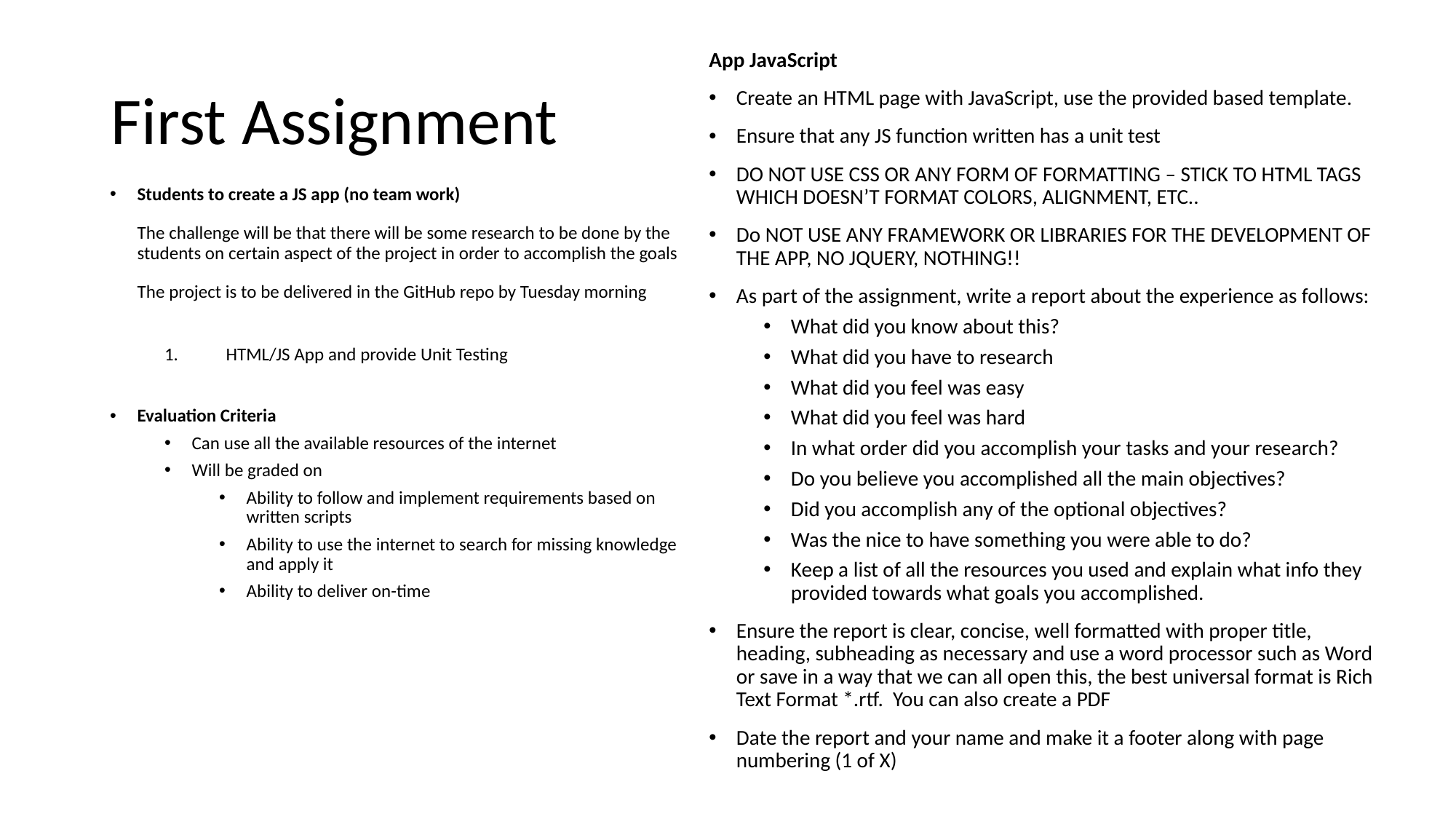

# First Assignment
App JavaScript
Create an HTML page with JavaScript, use the provided based template.
Ensure that any JS function written has a unit test
DO NOT USE CSS OR ANY FORM OF FORMATTING – STICK TO HTML TAGS WHICH DOESN’T FORMAT COLORS, ALIGNMENT, ETC..
Do NOT USE ANY FRAMEWORK OR LIBRARIES FOR THE DEVELOPMENT OF THE APP, NO JQUERY, NOTHING!!
As part of the assignment, write a report about the experience as follows:
What did you know about this?
What did you have to research
What did you feel was easy
What did you feel was hard
In what order did you accomplish your tasks and your research?
Do you believe you accomplished all the main objectives?
Did you accomplish any of the optional objectives?
Was the nice to have something you were able to do?
Keep a list of all the resources you used and explain what info they provided towards what goals you accomplished.
Ensure the report is clear, concise, well formatted with proper title, heading, subheading as necessary and use a word processor such as Word or save in a way that we can all open this, the best universal format is Rich Text Format *.rtf.  You can also create a PDF
Date the report and your name and make it a footer along with page numbering (1 of X)
Students to create a JS app (no team work)
The challenge will be that there will be some research to be done by the students on certain aspect of the project in order to accomplish the goals
The project is to be delivered in the GitHub repo by Tuesday morning

HTML/JS App and provide Unit Testing

Evaluation Criteria
Can use all the available resources of the internet
Will be graded on
Ability to follow and implement requirements based on written scripts
Ability to use the internet to search for missing knowledge and apply it
Ability to deliver on-time